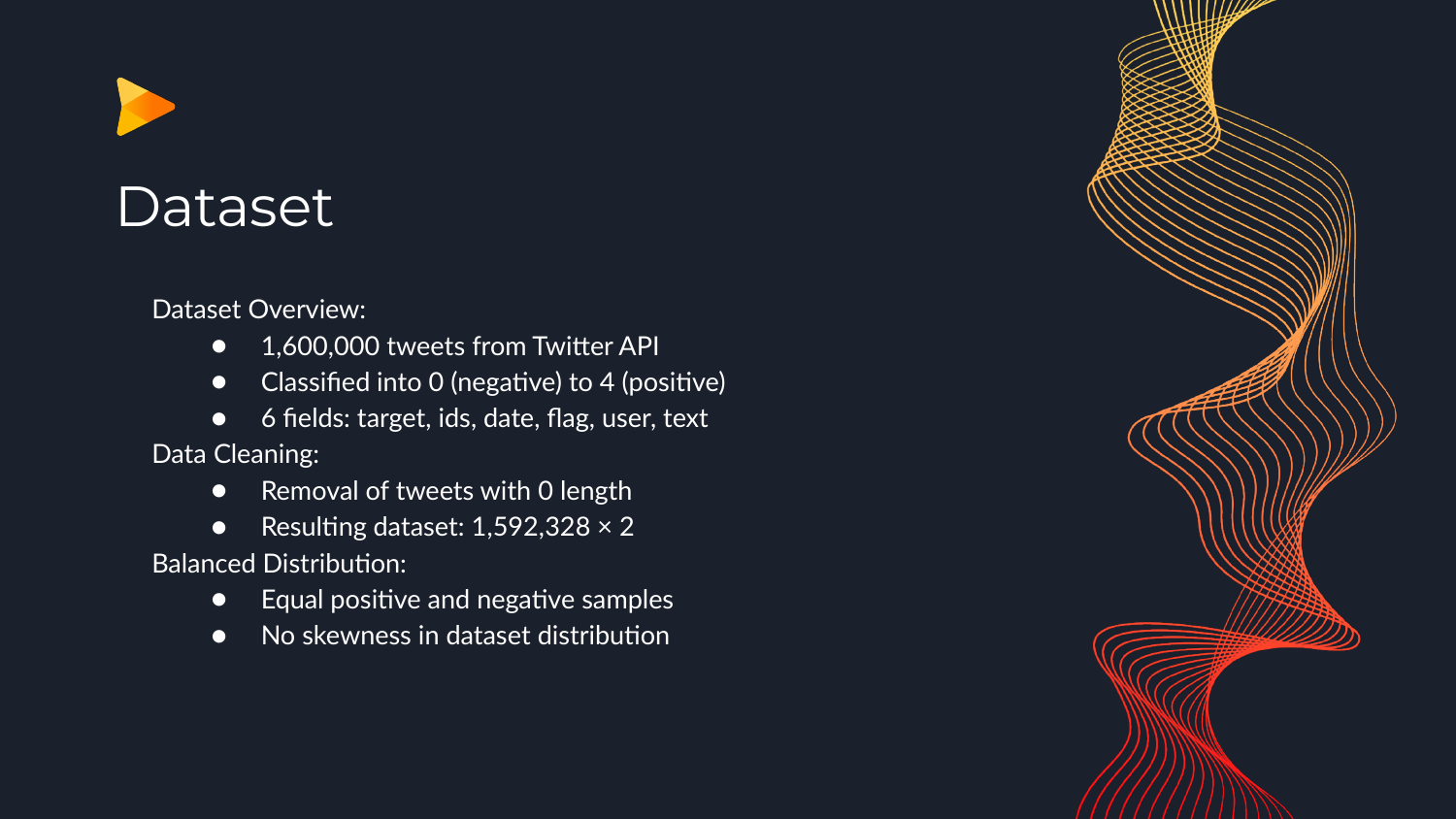

# Dataset
Dataset Overview:
1,600,000 tweets from Twitter API
Classified into 0 (negative) to 4 (positive)
6 fields: target, ids, date, flag, user, text
Data Cleaning:
Removal of tweets with 0 length
Resulting dataset: 1,592,328 × 2
Balanced Distribution:
Equal positive and negative samples
No skewness in dataset distribution